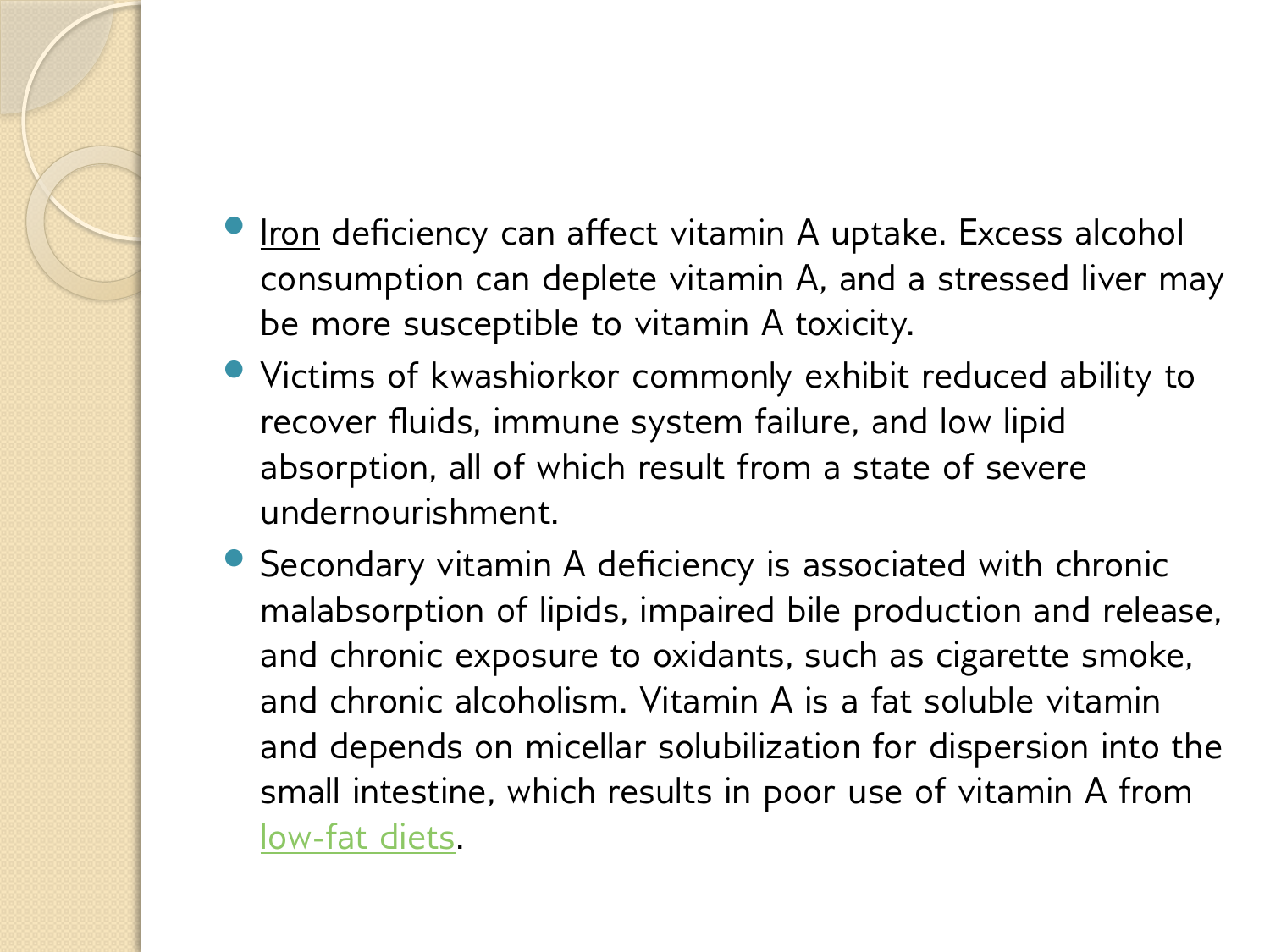

#
Iron deficiency can affect vitamin A uptake. Excess alcohol consumption can deplete vitamin A, and a stressed liver may be more susceptible to vitamin A toxicity.
Victims of kwashiorkor commonly exhibit reduced ability to recover fluids, immune system failure, and low lipid absorption, all of which result from a state of severe undernourishment.
Secondary vitamin A deficiency is associated with chronic malabsorption of lipids, impaired bile production and release, and chronic exposure to oxidants, such as cigarette smoke, and chronic alcoholism. Vitamin A is a fat soluble vitamin and depends on micellar solubilization for dispersion into the small intestine, which results in poor use of vitamin A from low-fat diets.